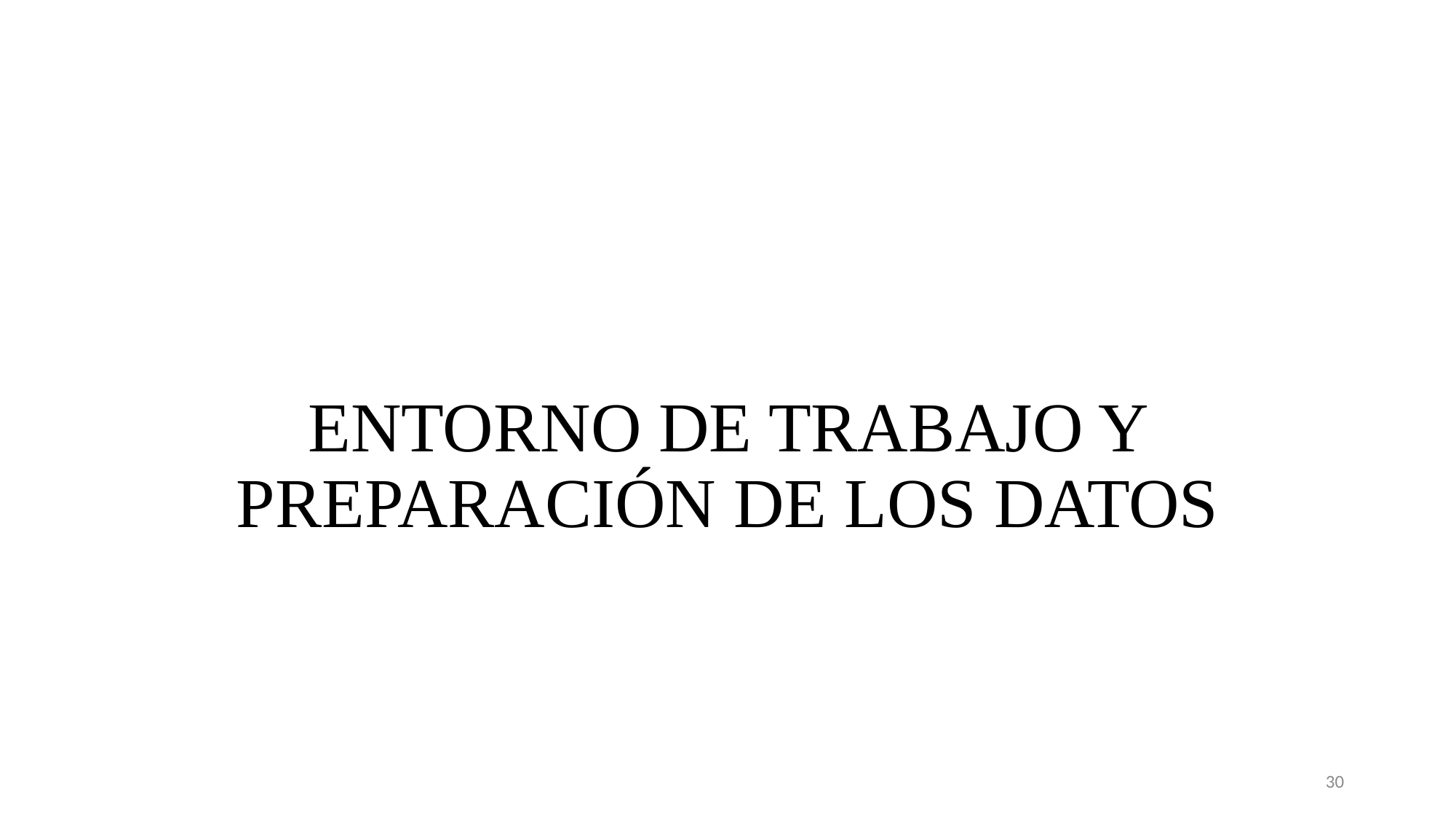

# ENTORNO DE TRABAJO Y PREPARACIÓN DE LOS DATOS
30